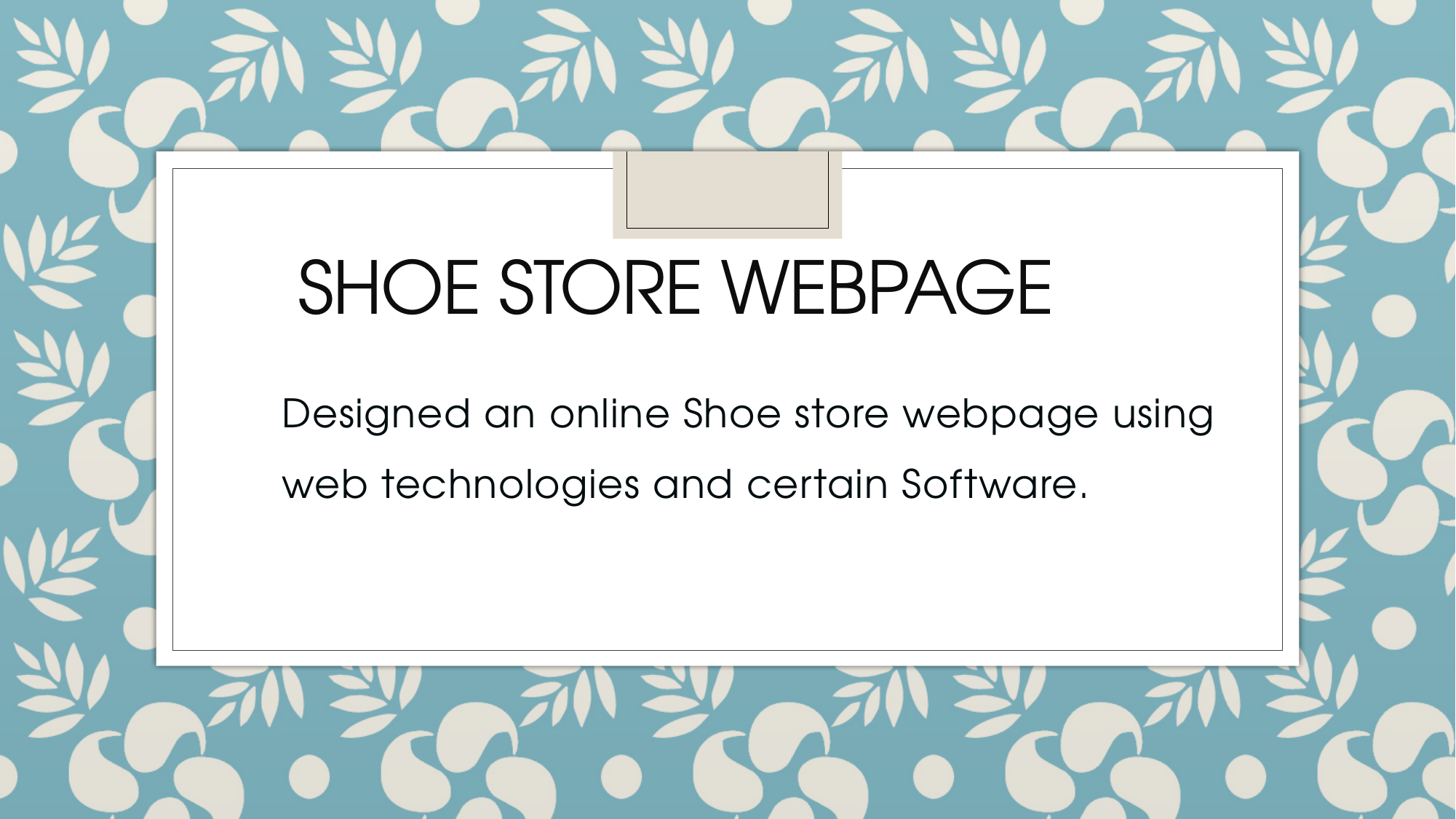

# SHOE STORE WEBPAGE
Designed an online Shoe store webpage using  web technologies and certain Software.